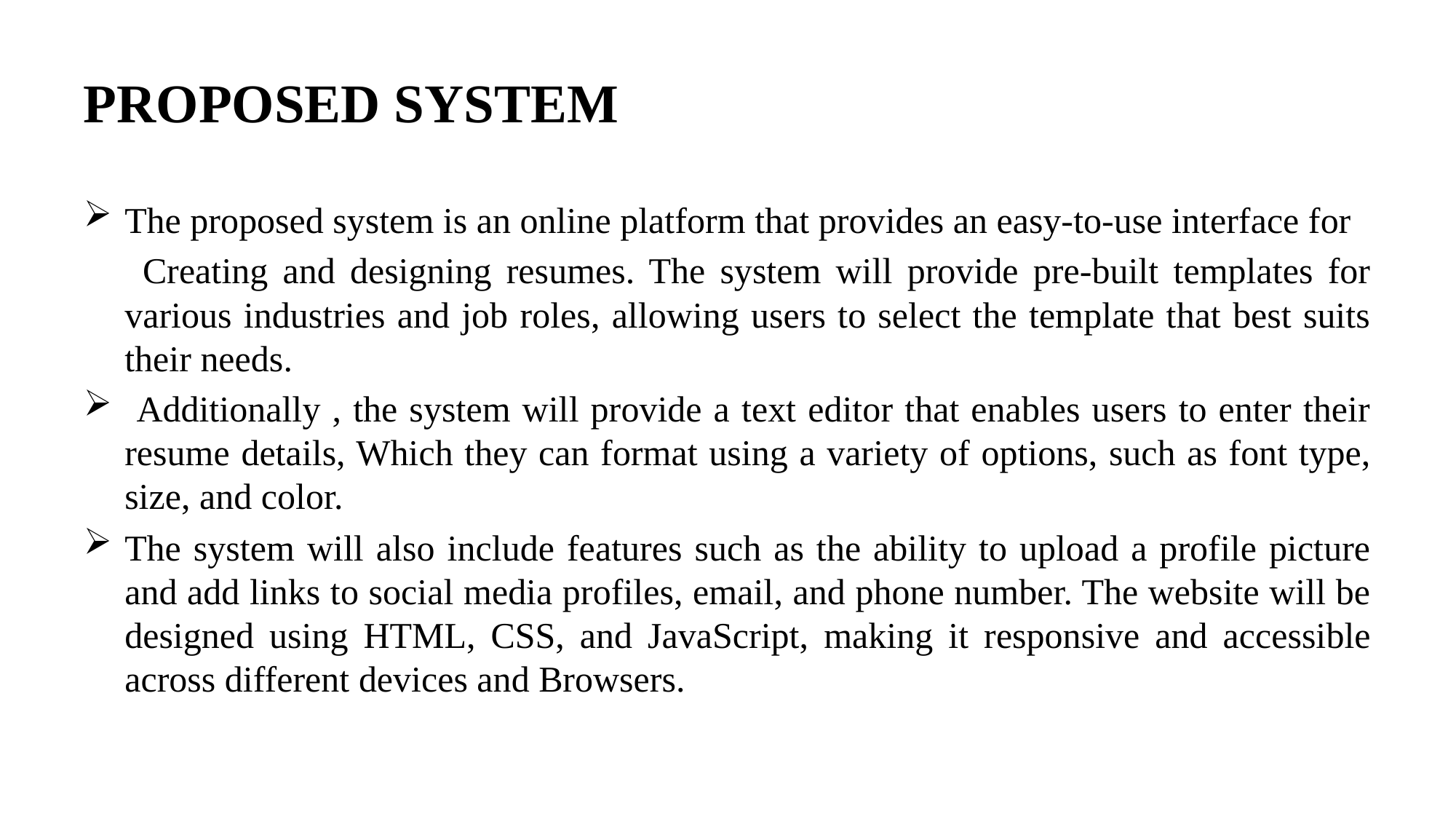

# PROPOSED SYSTEM
The proposed system is an online platform that provides an easy-to-use interface for
    Creating and designing resumes. The system will provide pre-built templates for various industries and job roles, allowing users to select the template that best suits their needs.
 Additionally , the system will provide a text editor that enables users to enter their resume details, Which they can format using a variety of options, such as font type, size, and color.
The system will also include features such as the ability to upload a profile picture and add links to social media profiles, email, and phone number. The website will be designed using HTML, CSS, and JavaScript, making it responsive and accessible across different devices and Browsers.